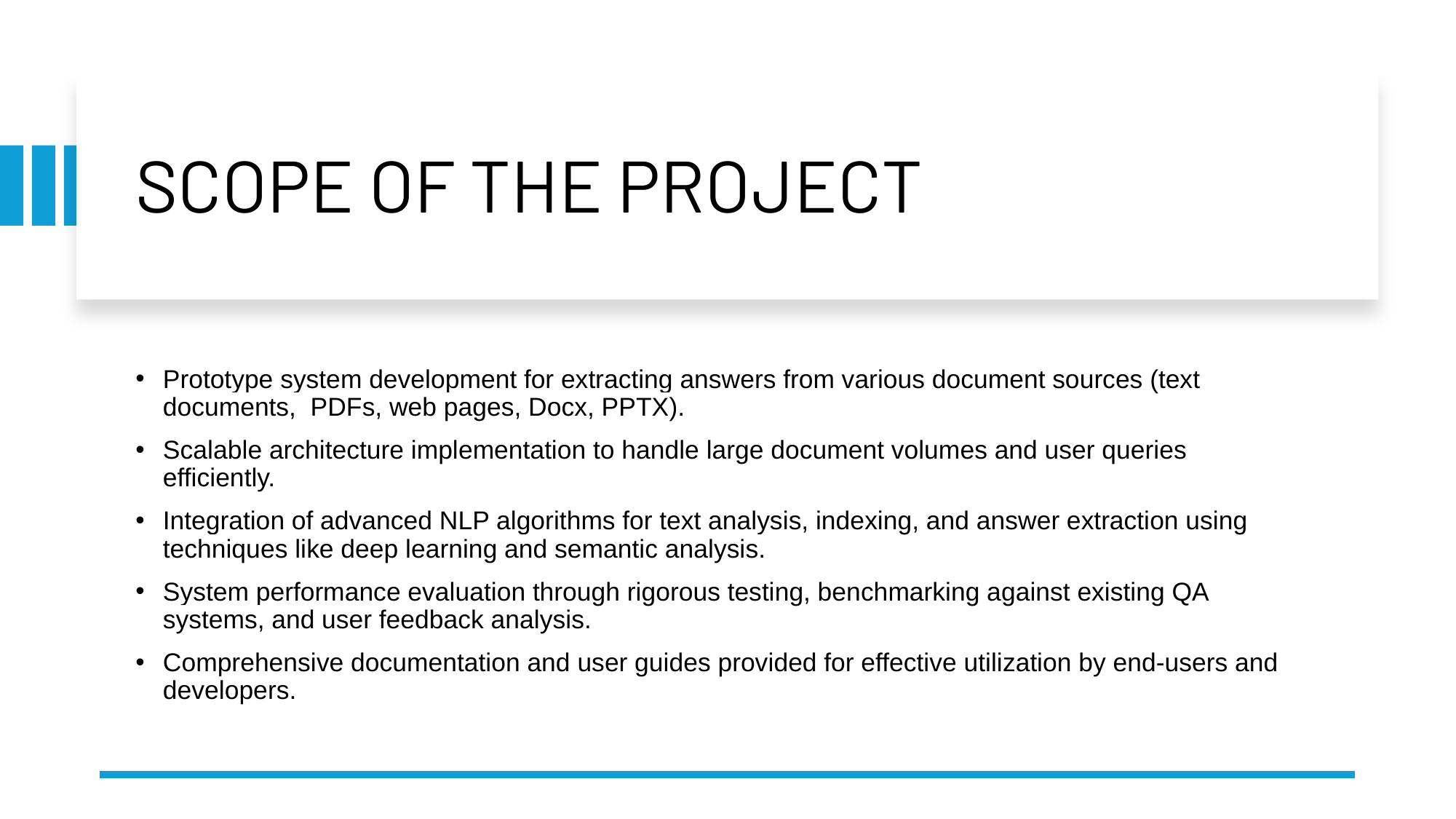

# SCOPE OF THE PROJECT

Prototype system development for extracting answers from various document sources (text documents,  PDFs, web pages, Docx, PPTX).
Scalable architecture implementation to handle large document volumes and user queries efficiently.
Integration of advanced NLP algorithms for text analysis, indexing, and answer extraction using techniques like deep learning and semantic analysis.
System performance evaluation through rigorous testing, benchmarking against existing QA systems, and user feedback analysis.
Comprehensive documentation and user guides provided for effective utilization by end-users and developers.